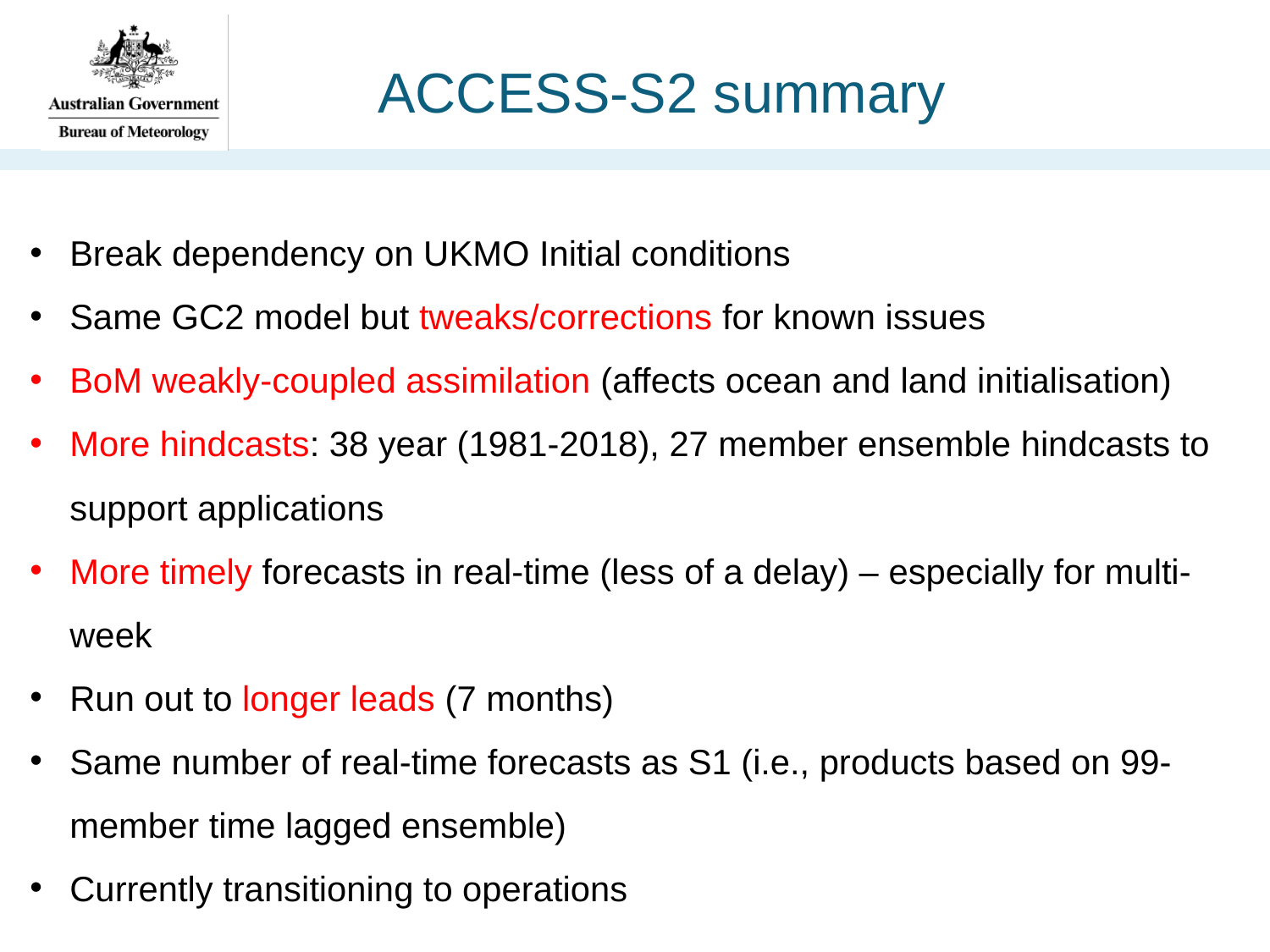

ACCESS-S2 summary

Break dependency on UKMO Initial conditions
Same GC2 model but tweaks/corrections for known issues
BoM weakly-coupled assimilation (affects ocean and land initialisation)
More hindcasts: 38 year (1981-2018), 27 member ensemble hindcasts to support applications
More timely forecasts in real-time (less of a delay) – especially for multi-week
Run out to longer leads (7 months)
Same number of real-time forecasts as S1 (i.e., products based on 99-member time lagged ensemble)
Currently transitioning to operations